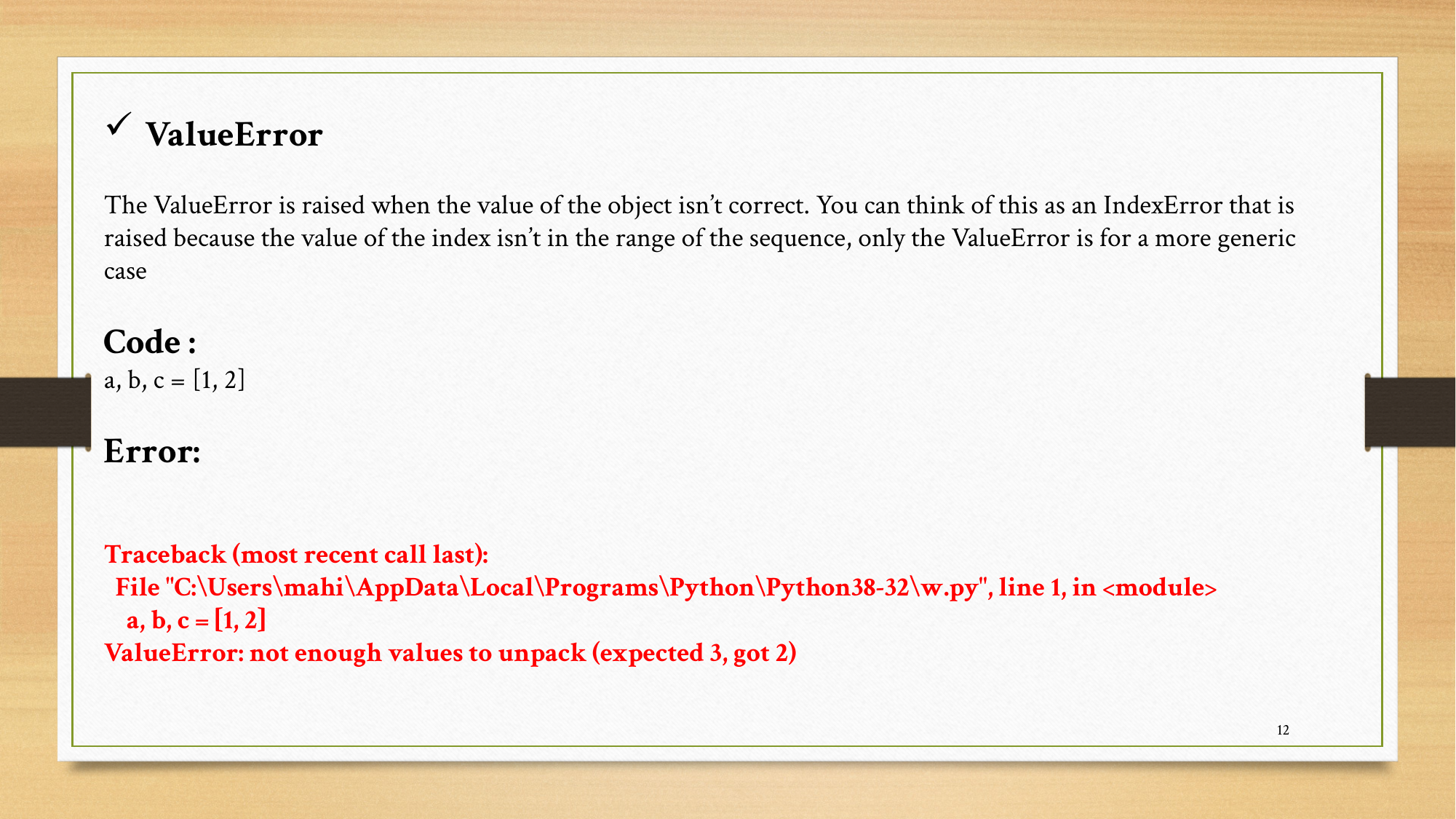

ValueError

The ValueError is raised when the value of the object isn’t correct. You can think of this as an IndexError that is raised because the value of the index isn’t in the range of the sequence, only the ValueError is for a more generic case

Code :
a, b, c = [1, 2]

Error:

Traceback (most recent call last):
  File "C:\Users\mahi\AppData\Local\Programs\Python\Python38-32\w.py", line 1, in <module>
    a, b, c = [1, 2]
ValueError: not enough values to unpack (expected 3, got 2)

12